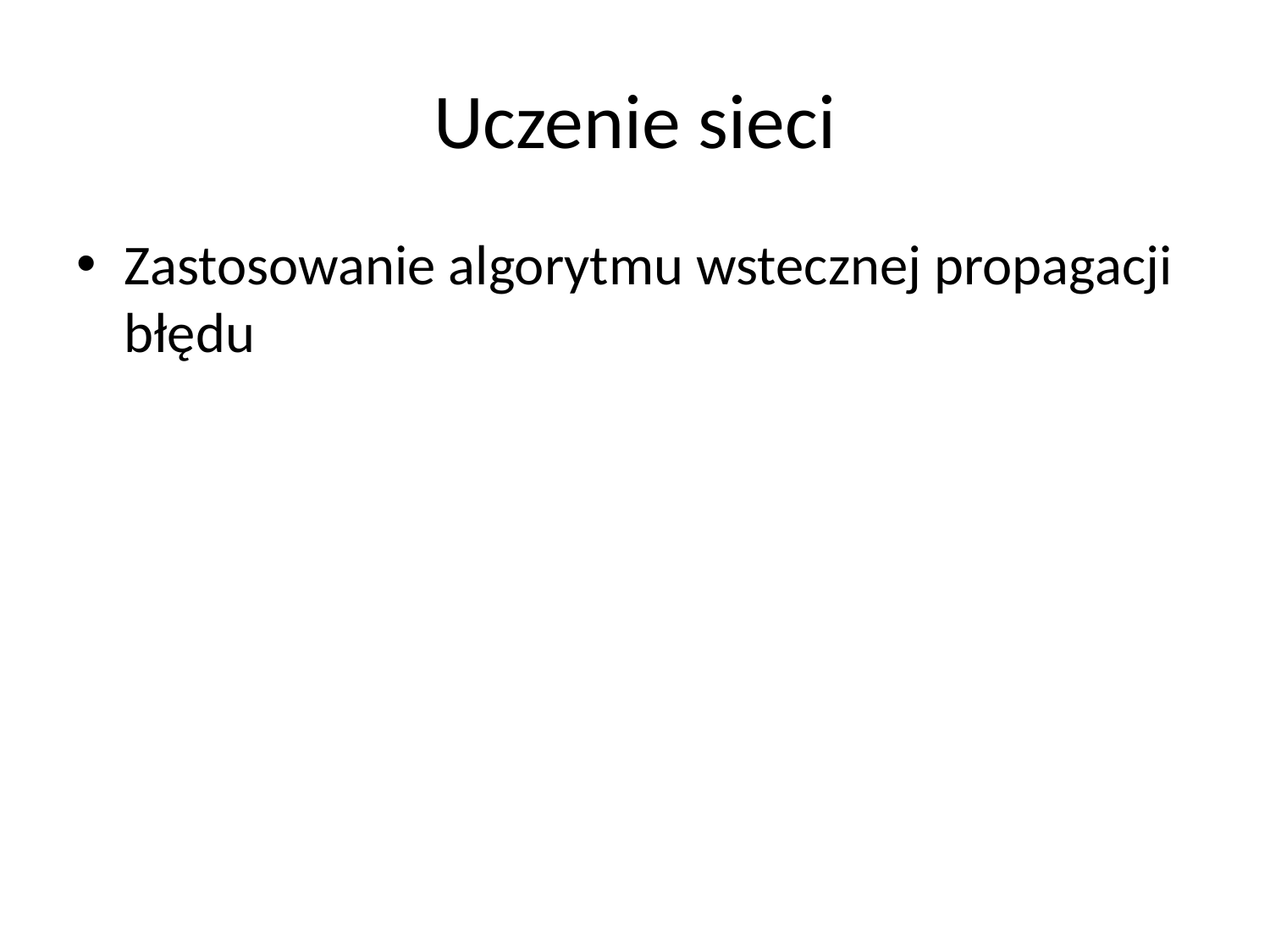

# Uczenie sieci
Zastosowanie algorytmu wstecznej propagacji błędu